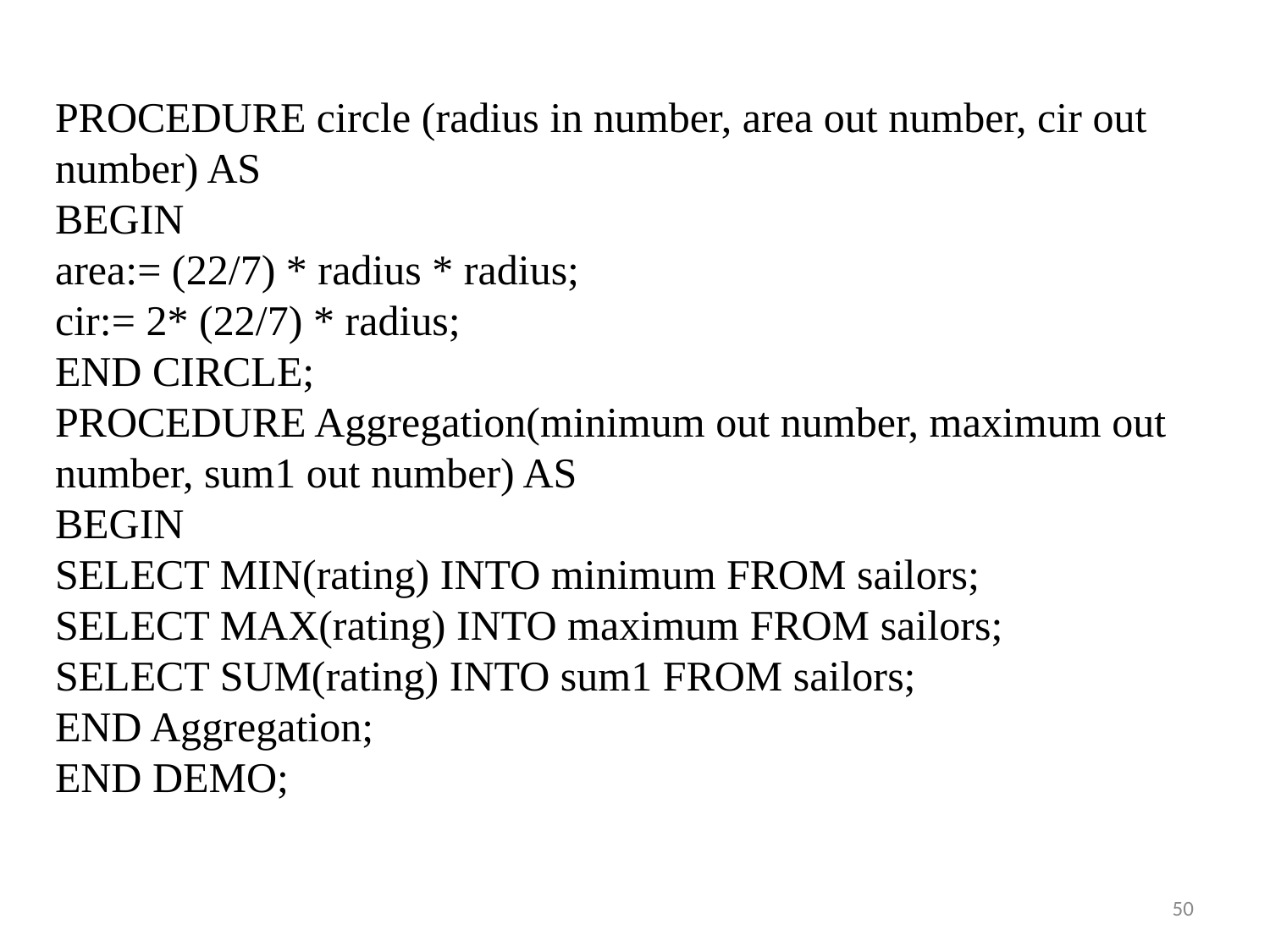

PROCEDURE circle (radius in number, area out number, cir out number) AS
BEGIN
area:= (22/7) * radius * radius;
cir:= 2* (22/7) * radius;
END CIRCLE;
PROCEDURE Aggregation(minimum out number, maximum out number, sum1 out number) AS
BEGIN
SELECT MIN(rating) INTO minimum FROM sailors;
SELECT MAX(rating) INTO maximum FROM sailors;
SELECT SUM(rating) INTO sum1 FROM sailors;
END Aggregation;
END DEMO;
50